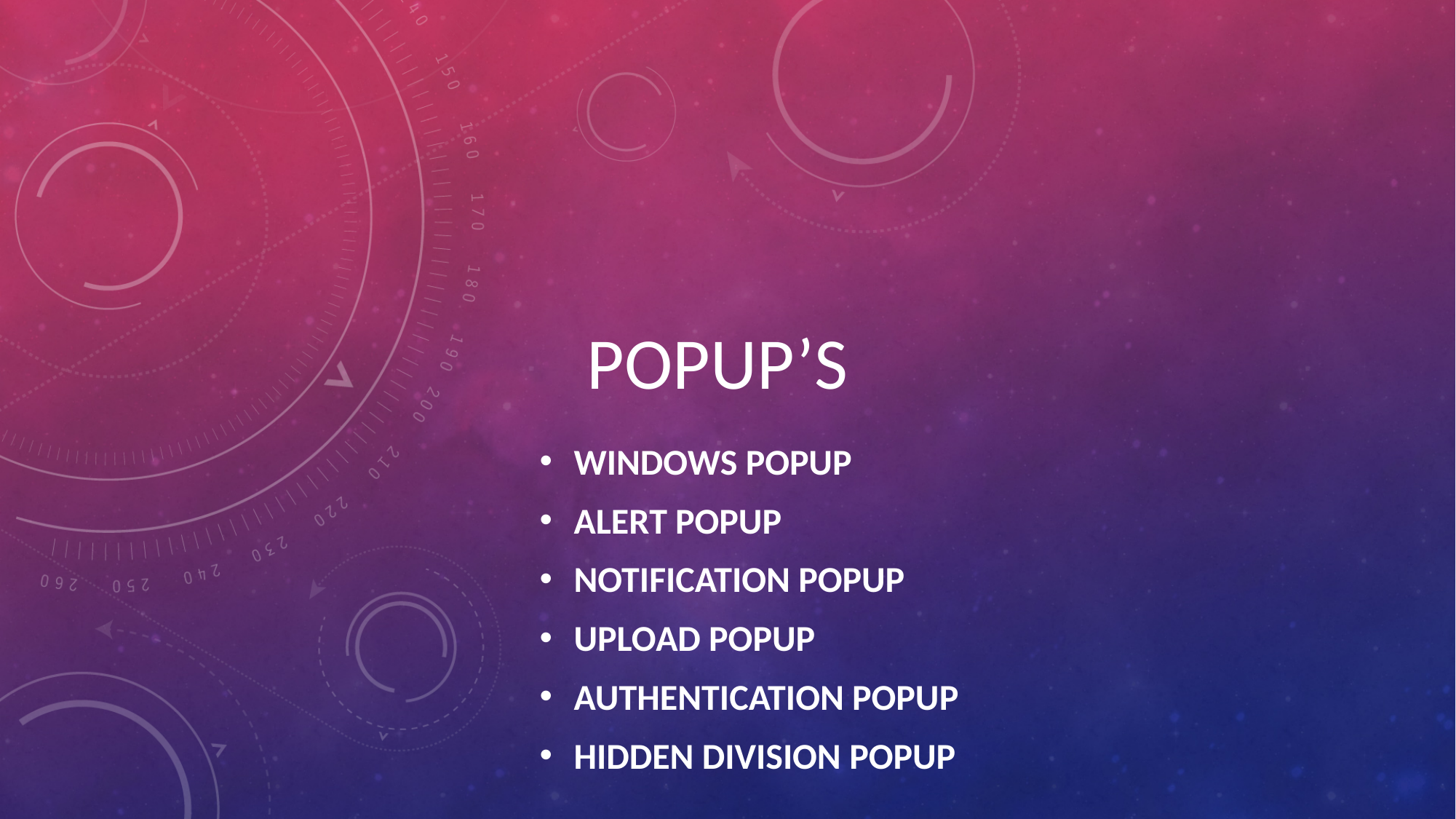

# POPUP’S
WINDOWS POPUP
ALERT POPUP
NOTIFICATION POPUP
UPLOAD POPUP
AUTHENTICATION POPUP
HIDDEN DIVIsION POPUP